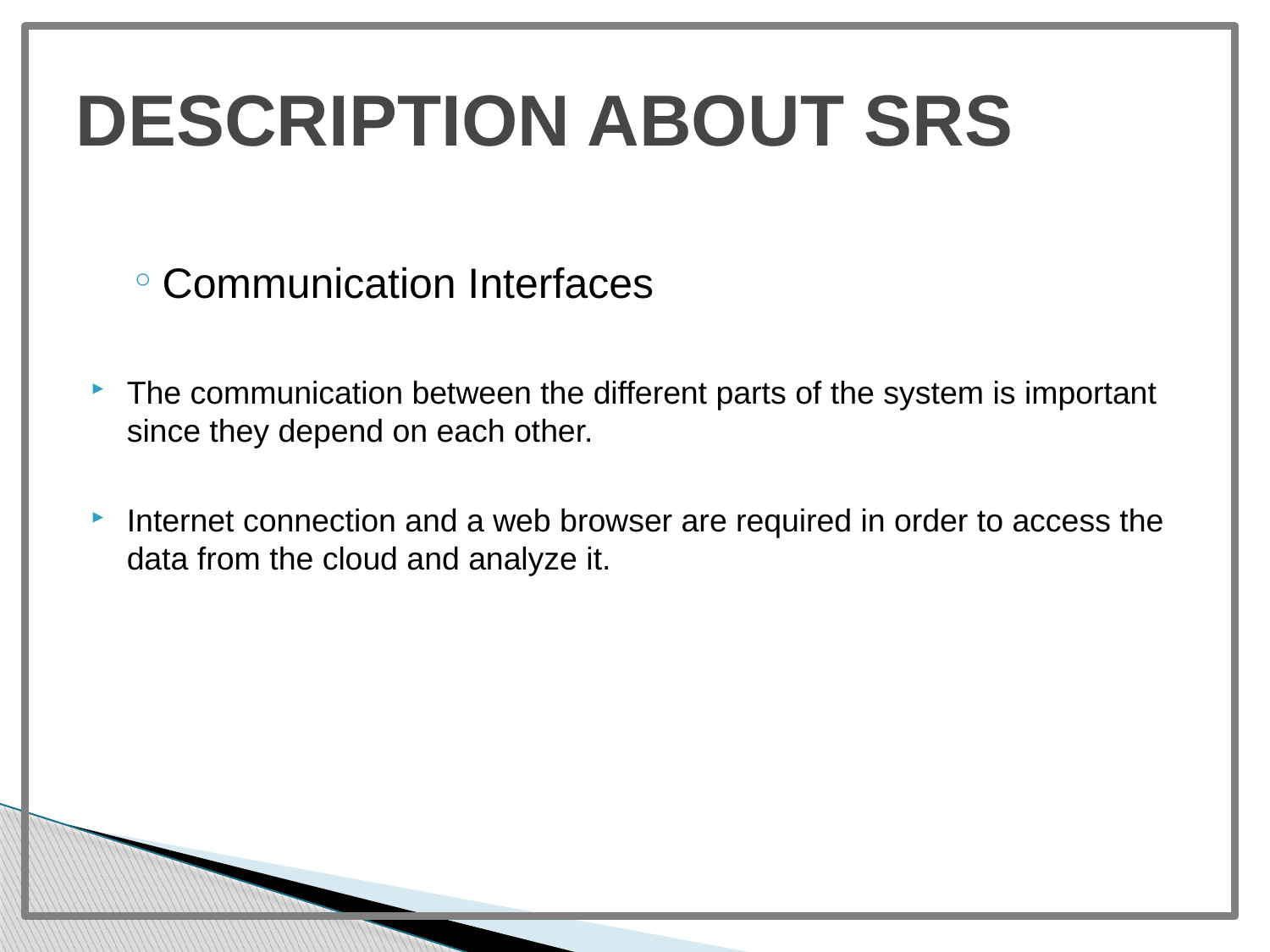

# DESCRIPTION ABOUT SRS

Communication Interfaces

The communication between the different parts of the system is important since they depend on each other.

Internet connection and a web browser are required in order to access the data from the cloud and analyze it.